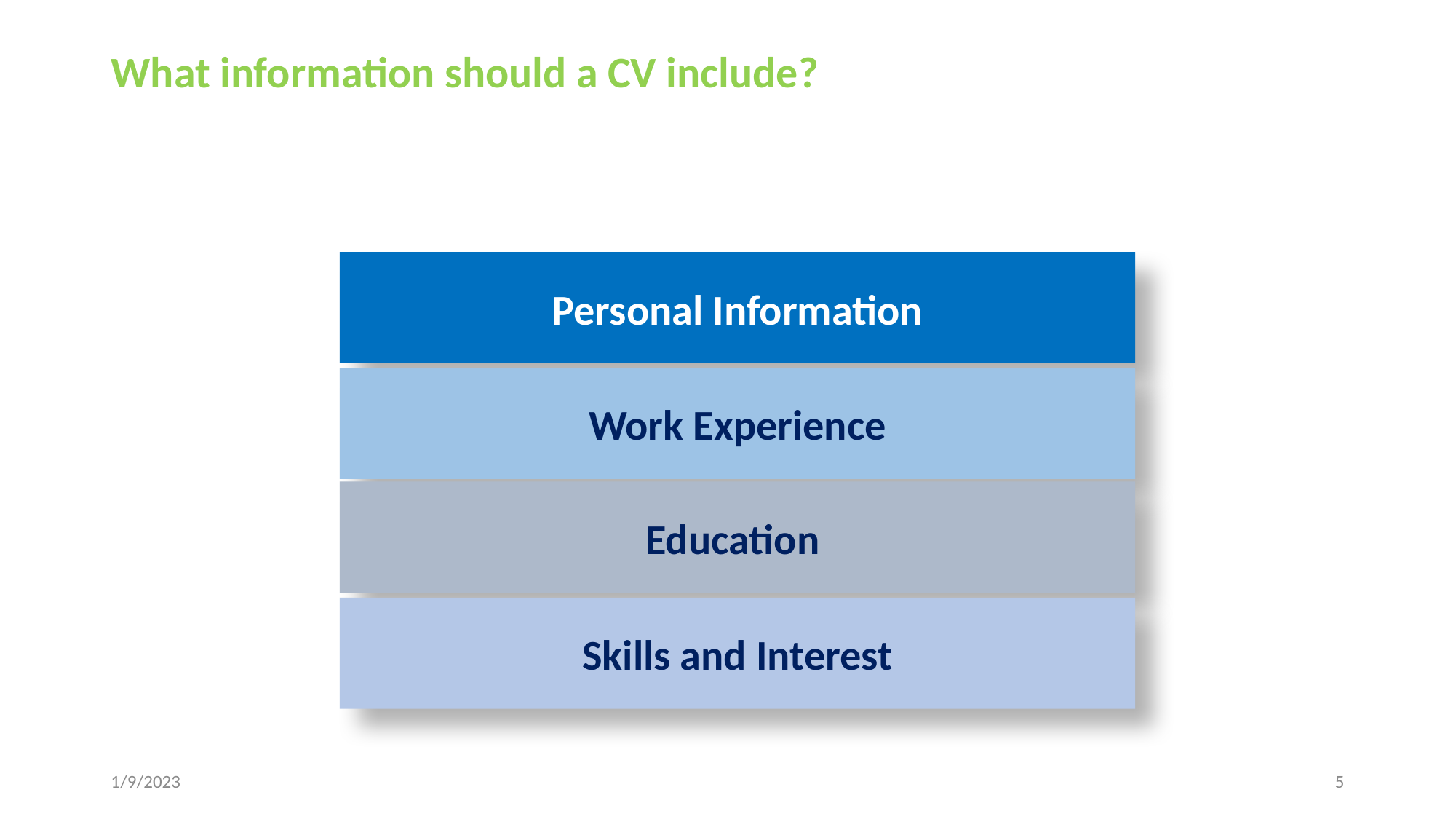

# What information should a CV include?
Personal Information
Work Experience
Education
Skills and Interest
1/9/2023
5